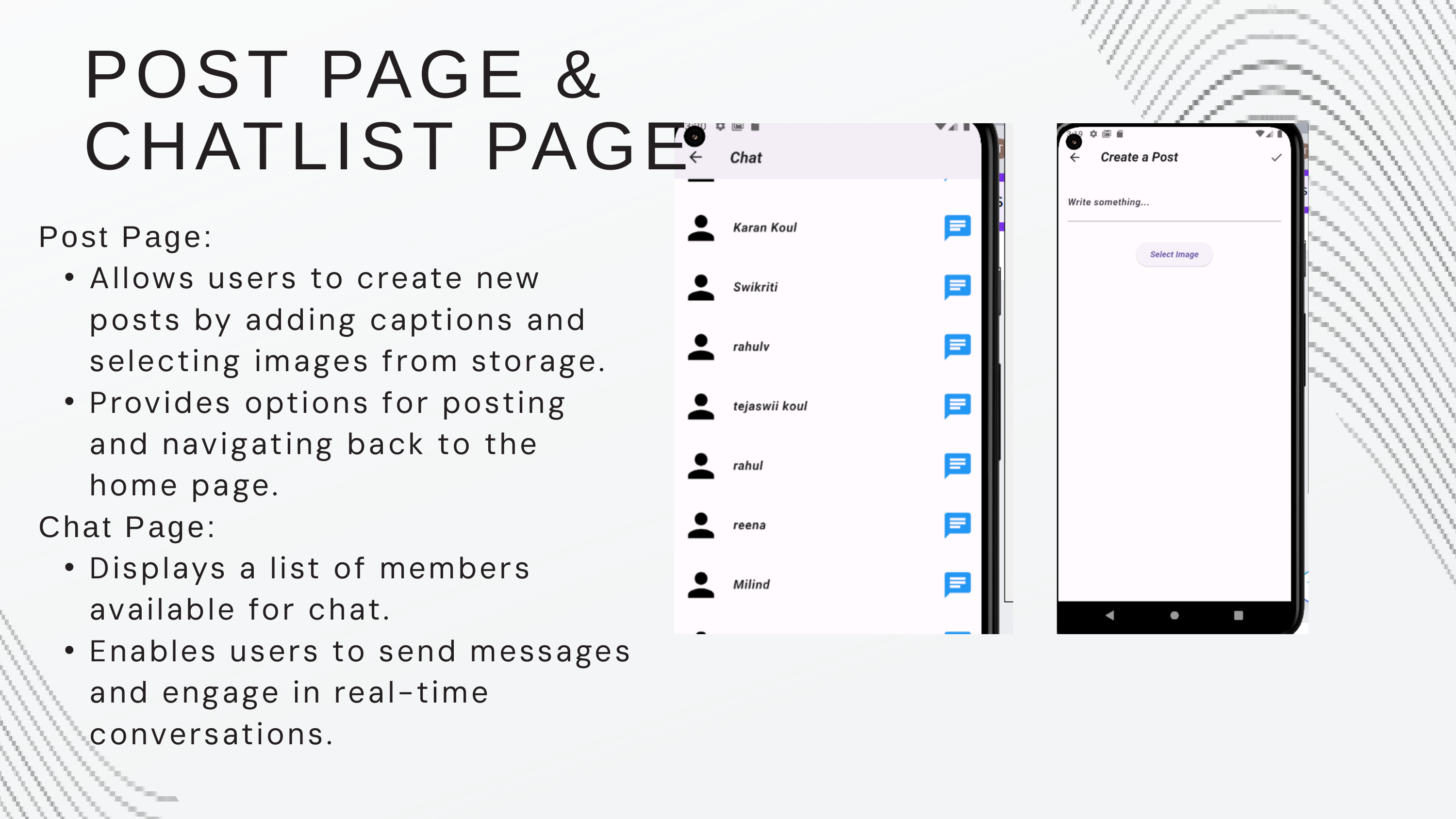

POST PAGE & CHATLIST PAGE

Post Page:
Allows users to create new posts by adding captions and selecting images from storage.
Provides options for posting and navigating back to the home page.
Chat Page:
Displays a list of members available for chat.
Enables users to send messages and engage in real-time conversations.